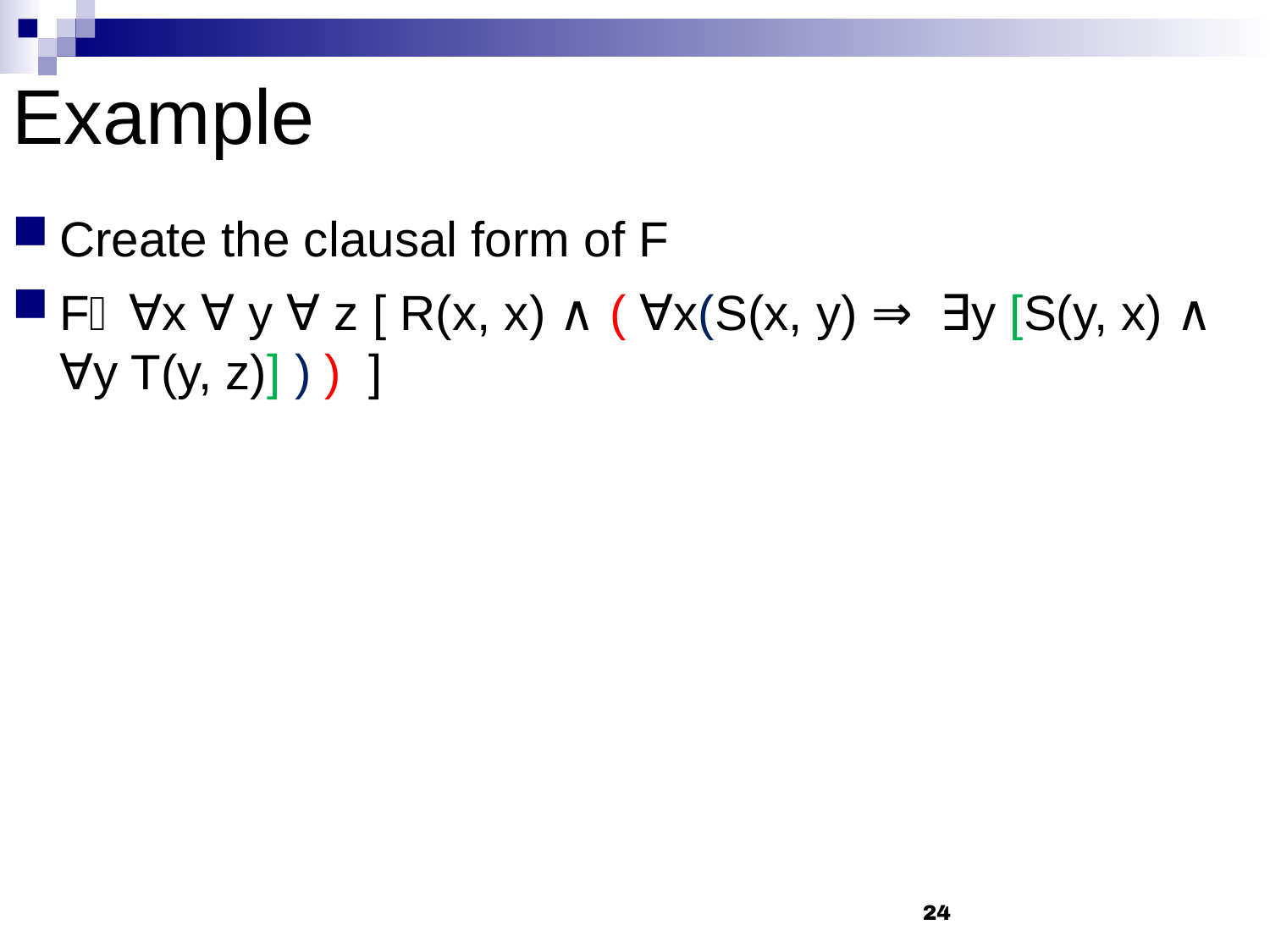

Example
Create the clausal form of F
F≡∀x ∀ y ∀ z [ R(x, x) ∧ ( ∀x(S(x, y) ⇒  ∃y [S(y, x) ∧ ∀y T(y, z)] ) )  ]
24